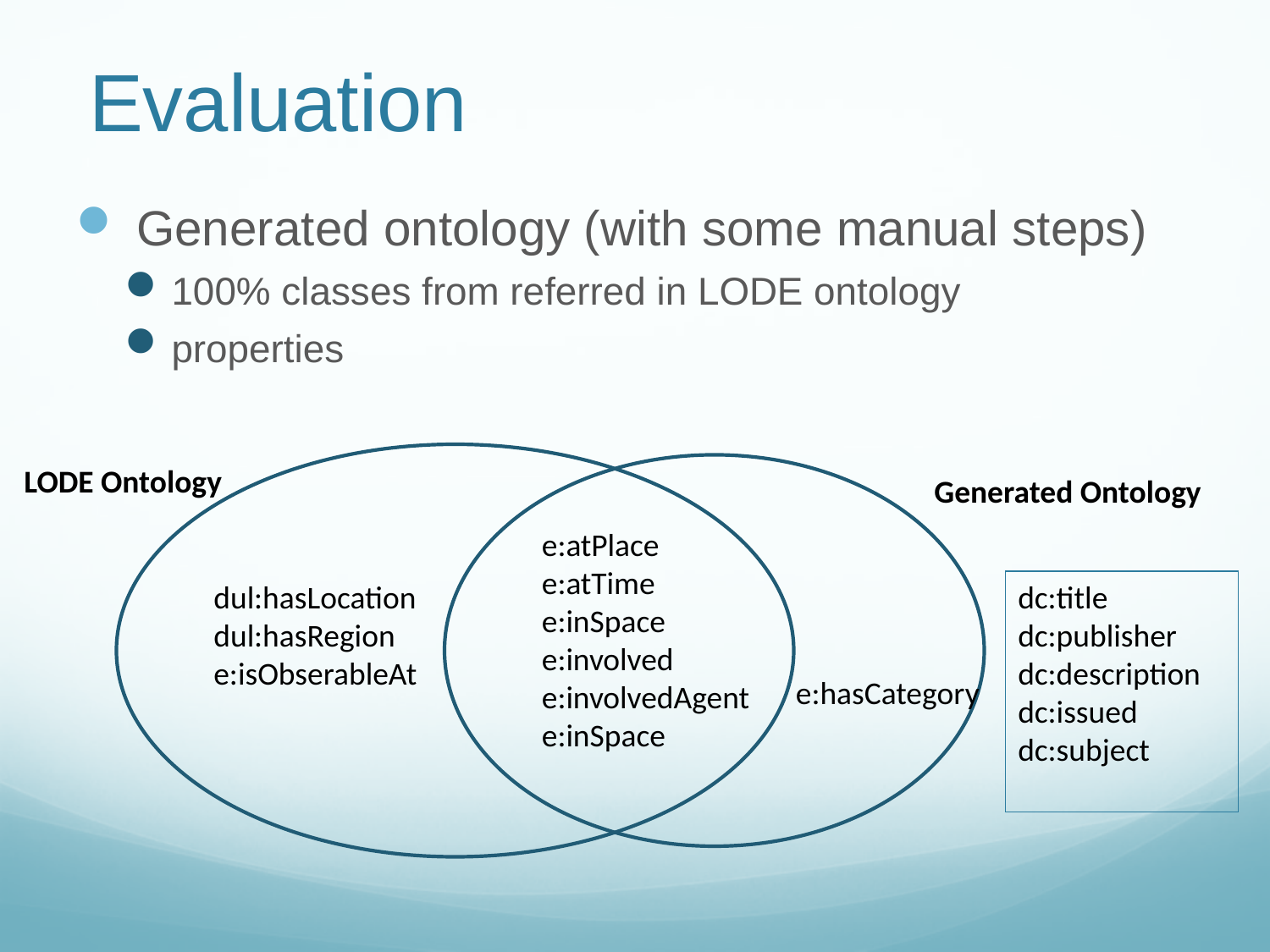

# Evaluation
 Generated ontology (with some manual steps)
100% classes from referred in LODE ontology
properties

LODE Ontology

Generated Ontology
e:atPlace
e:atTime
e:inSpace
e:involved
e:involvedAgent
e:inSpace

dul:hasLocation
dul:hasRegion
e:isObserableAt
dc:title
dc:publisher
dc:description
dc:issued
dc:subject

e:hasCategory